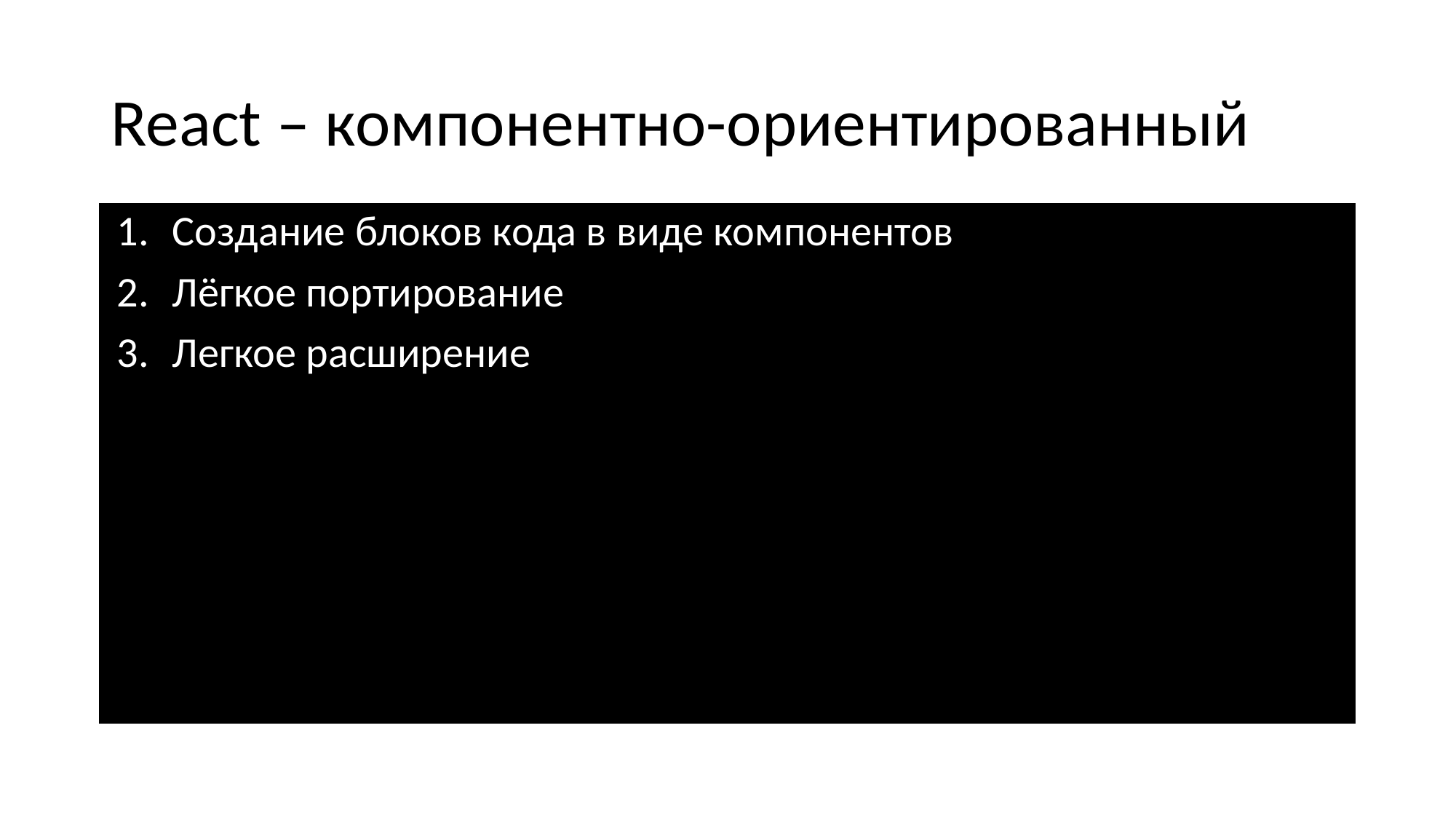

# React – компонентно-ориентированный
Создание блоков кода в виде компонентов
Лёгкое портирование
Легкое расширение